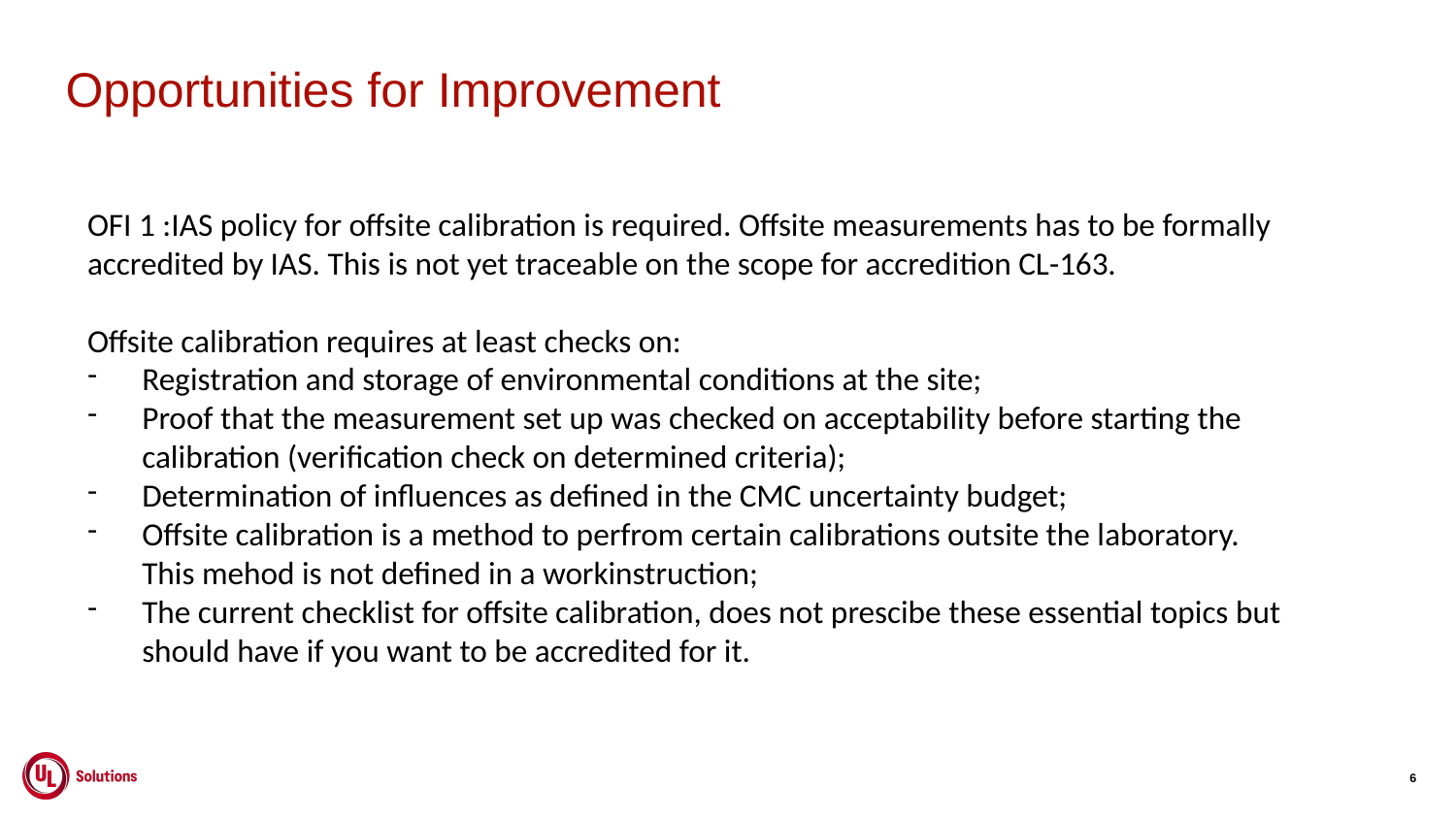

# Opportunities for Improvement

OFI 1 :IAS policy for offsite calibration is required. Offsite measurements has to be formally accredited by IAS. This is not yet traceable on the scope for accredition CL-163.

Offsite calibration requires at least checks on:
Registration and storage of environmental conditions at the site;
Proof that the measurement set up was checked on acceptability before starting the calibration (verification check on determined criteria);
Determination of influences as defined in the CMC uncertainty budget;
Offsite calibration is a method to perfrom certain calibrations outsite the laboratory. This mehod is not defined in a workinstruction;
The current checklist for offsite calibration, does not prescibe these essential topics but should have if you want to be accredited for it.

6